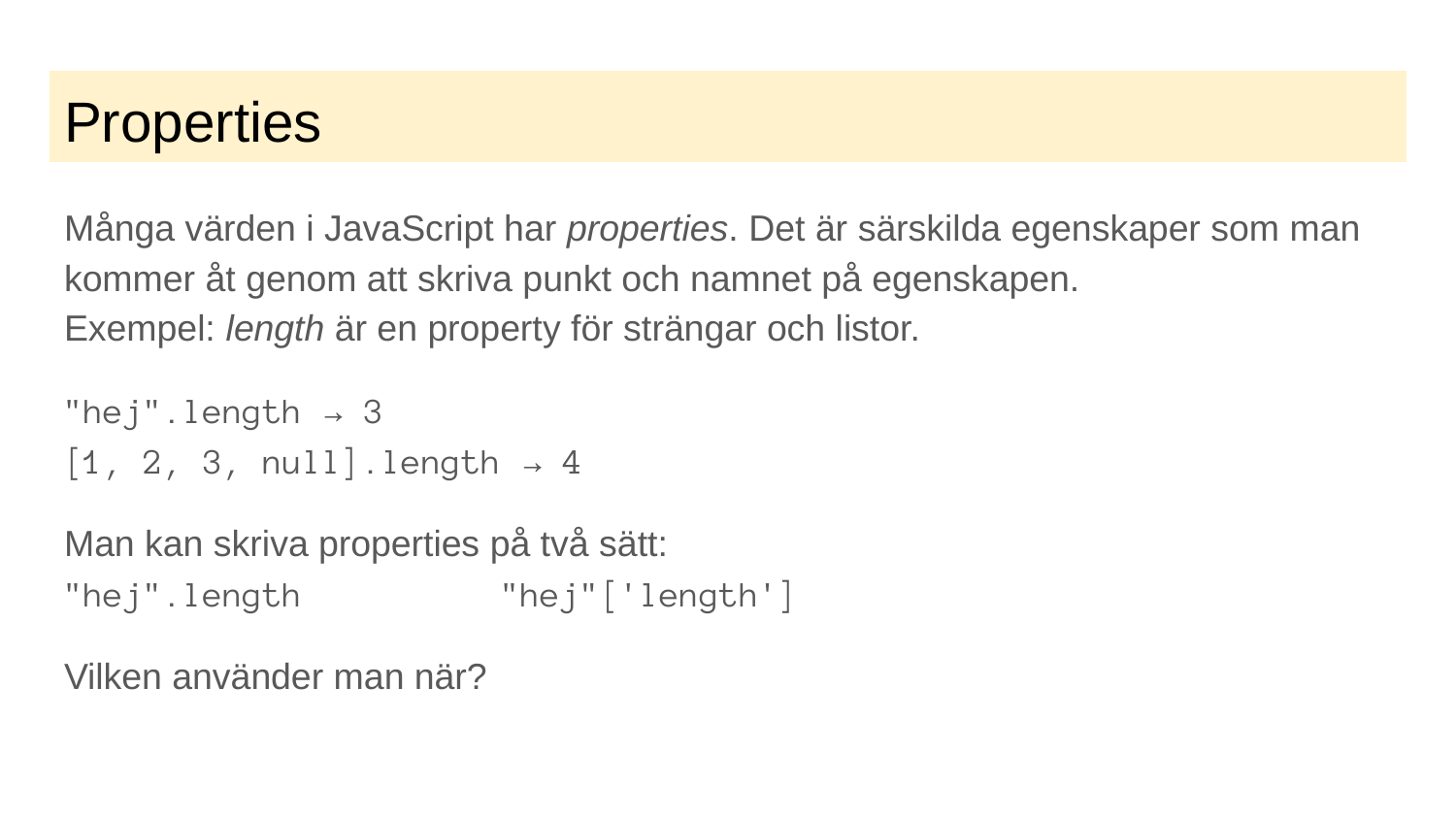

# Properties
Många värden i JavaScript har properties. Det är särskilda egenskaper som man kommer åt genom att skriva punkt och namnet på egenskapen.
Exempel: length är en property för strängar och listor.
"hej".length → 3
[1, 2, 3, null].length → 4
Man kan skriva properties på två sätt:
"hej".length		"hej"['length']
Vilken använder man när?